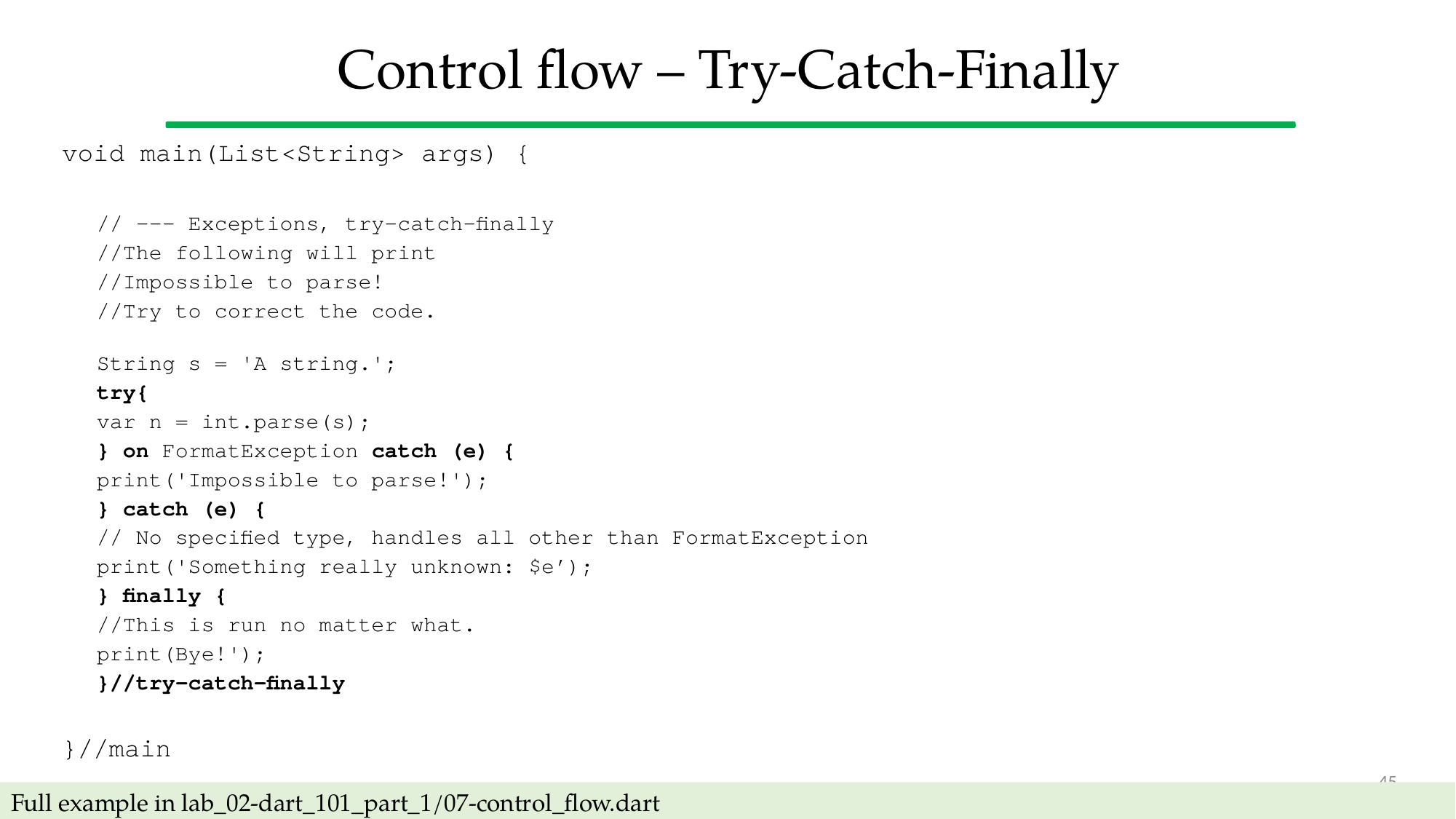

# Control flow – Try-Catch-Finally
void main(List<String> args) {

// --- Exceptions, try-catch-finally
//The following will print
//Impossible to parse!
//Try to correct the code.
String s = 'A string.';
try{
	var n = int.parse(s);
} on FormatException catch (e) {
	print('Impossible to parse!');
} catch (e) {
	// No specified type, handles all other than FormatException
	print('Something really unknown: $e’);
} finally {
	//This is run no matter what.
	print(Bye!');
}//try-catch-finally

}//main

45
Full example in lab_02-dart_101_part_1/07-control_flow.dart